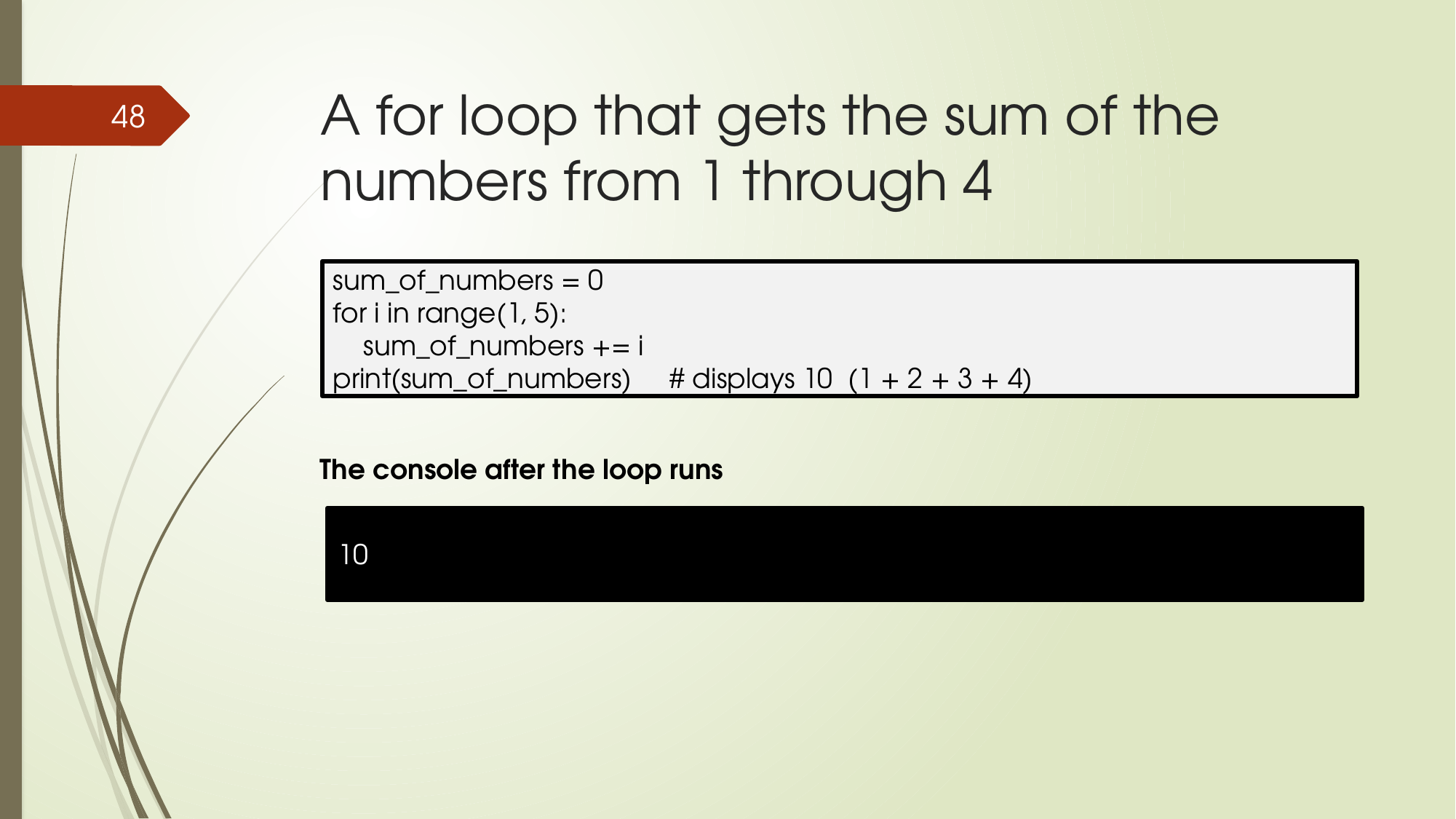

# A for loop that gets the sum of the numbers from 1 through 4
48

The console after the loop runs

sum_of_numbers = 0
for i in range(1, 5):
    sum_of_numbers += i
print(sum_of_numbers)     # displays 10  (1 + 2 + 3 + 4)
10